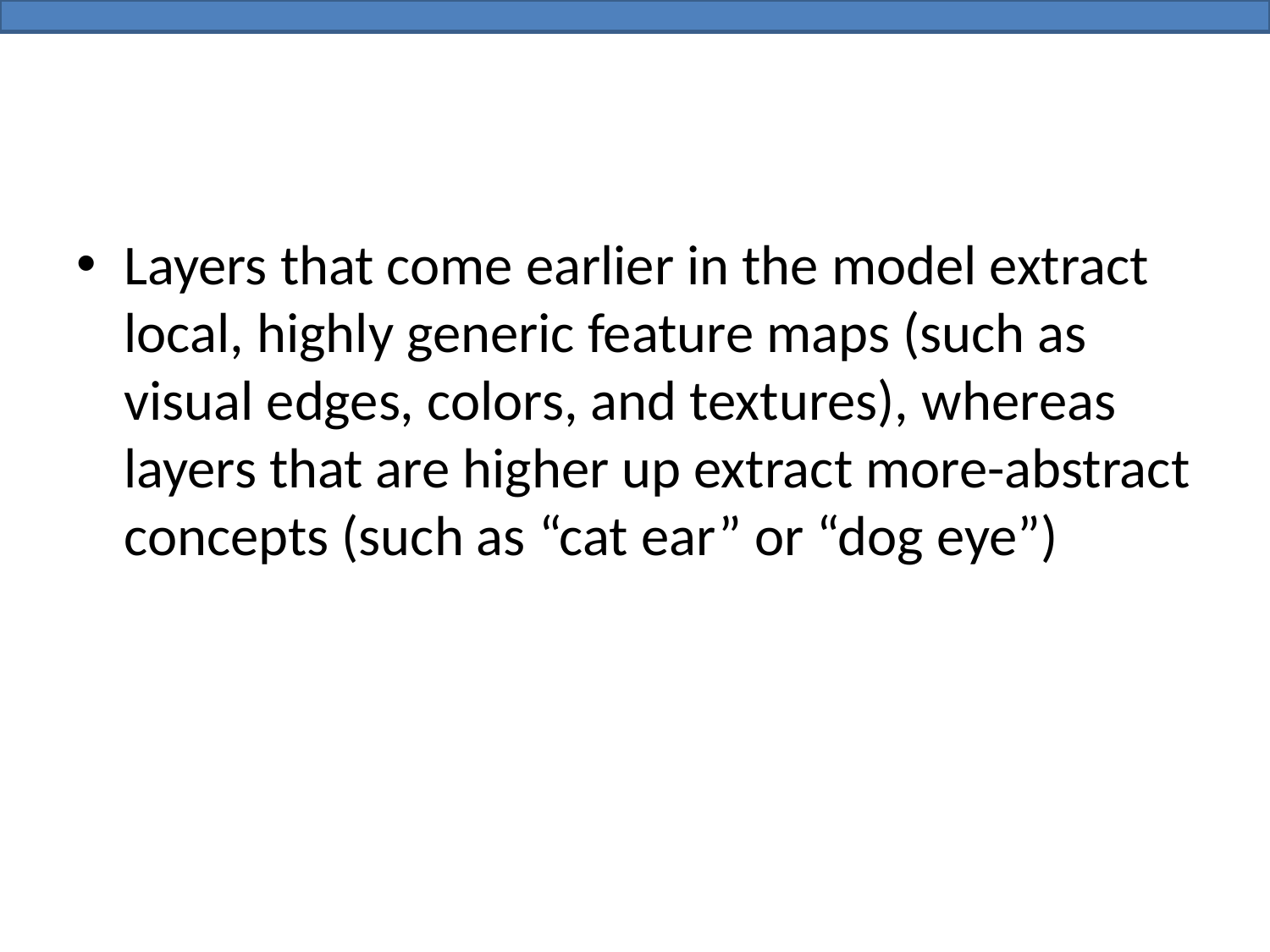

#
Layers that come earlier in the model extract local, highly generic feature maps (such as visual edges, colors, and textures), whereas layers that are higher up extract more-abstract concepts (such as “cat ear” or “dog eye”)